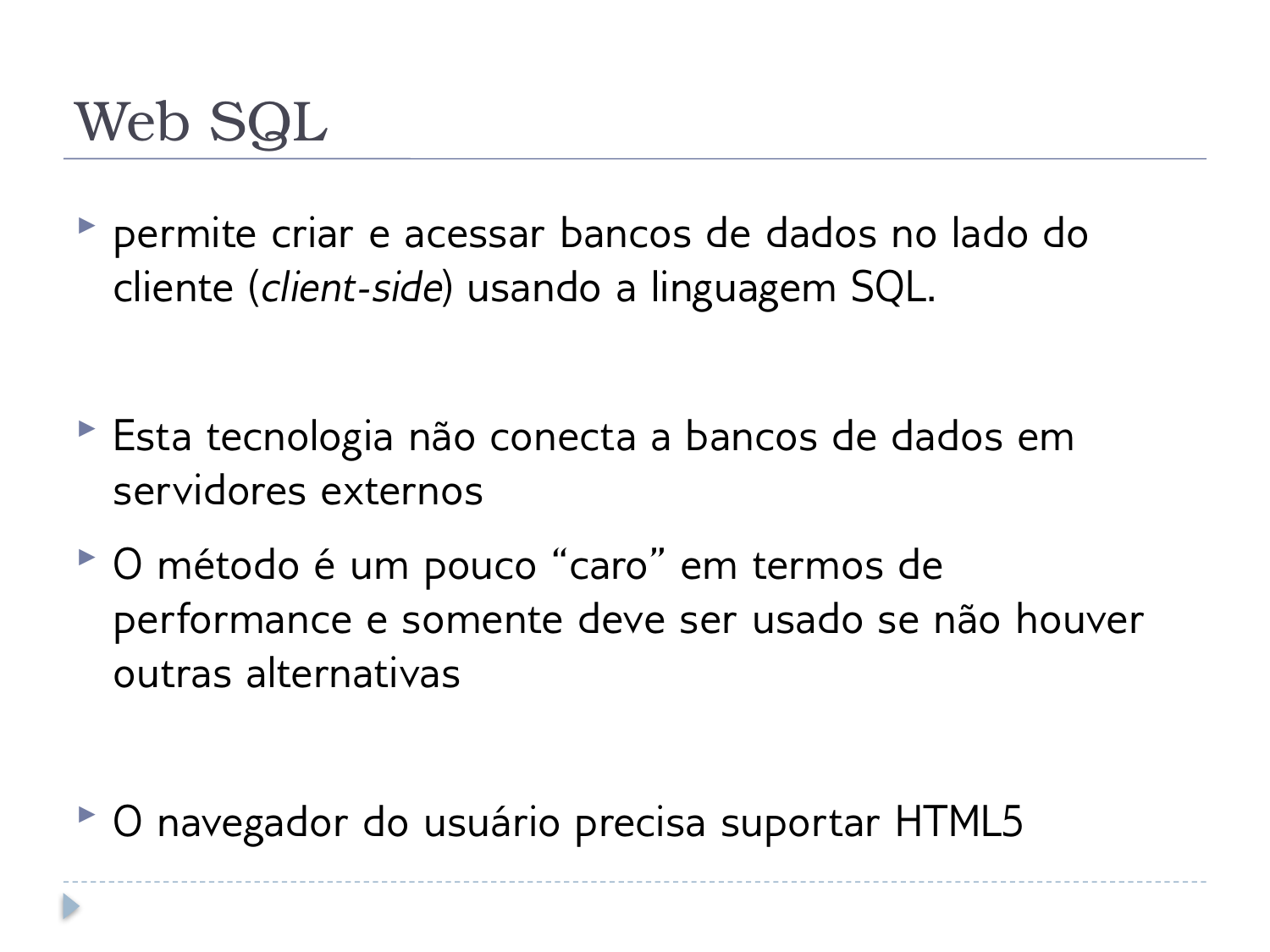

# Web SQL
permite criar e acessar bancos de dados no lado do cliente (client-side) usando a linguagem SQL.

Esta tecnologia não conecta a bancos de dados em servidores externos
O método é um pouco “caro” em termos de performance e somente deve ser usado se não houver outras alternativas

O navegador do usuário precisa suportar HTML5